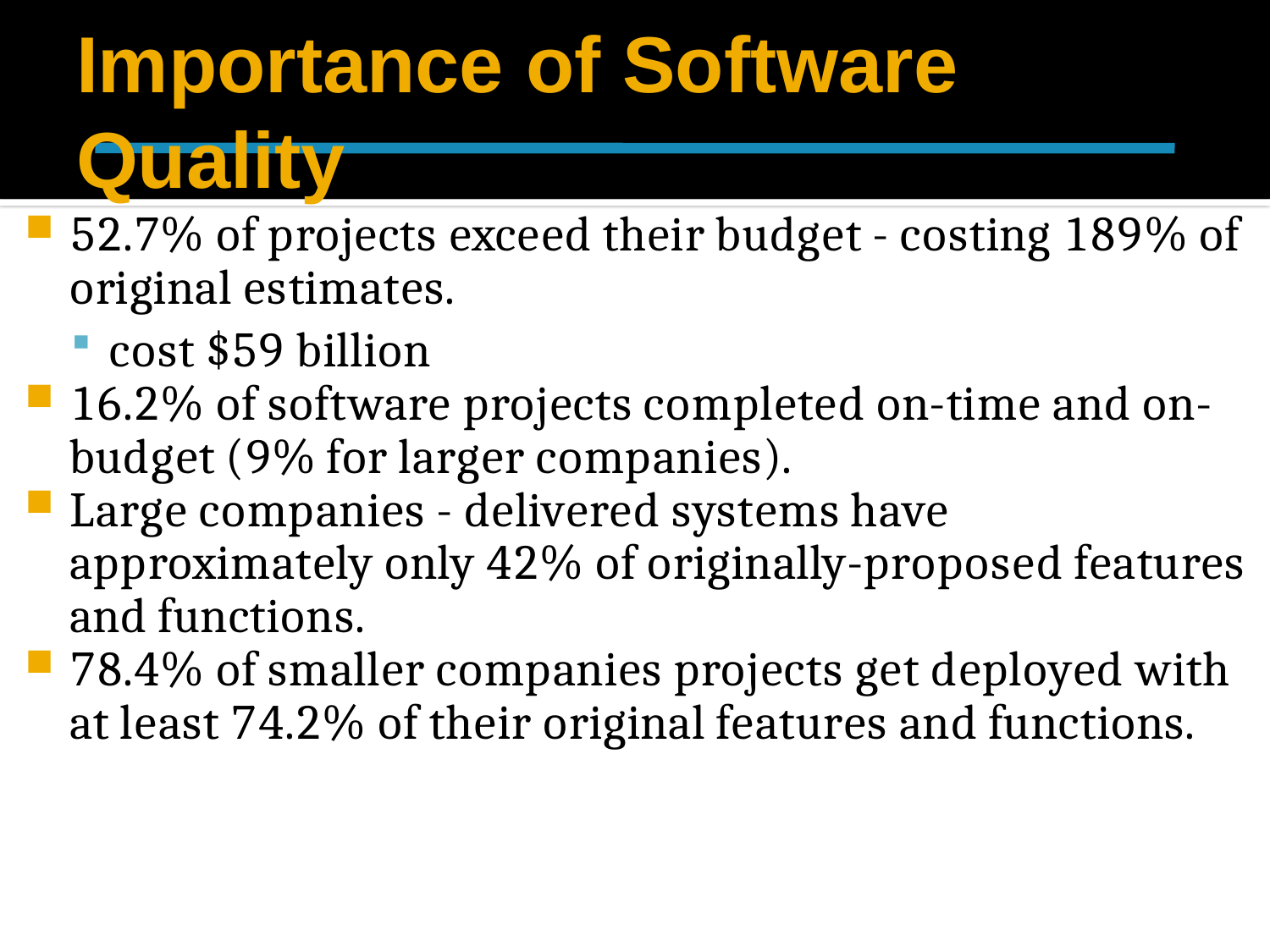

# Importance of Software Quality
52.7% of projects exceed their budget - costing 189% of original estimates.
cost $59 billion
16.2% of software projects completed on-time and on-budget (9% for larger companies).
Large companies - delivered systems have approximately only 42% of originally-proposed features and functions.
78.4% of smaller companies projects get deployed with at least 74.2% of their original features and functions.